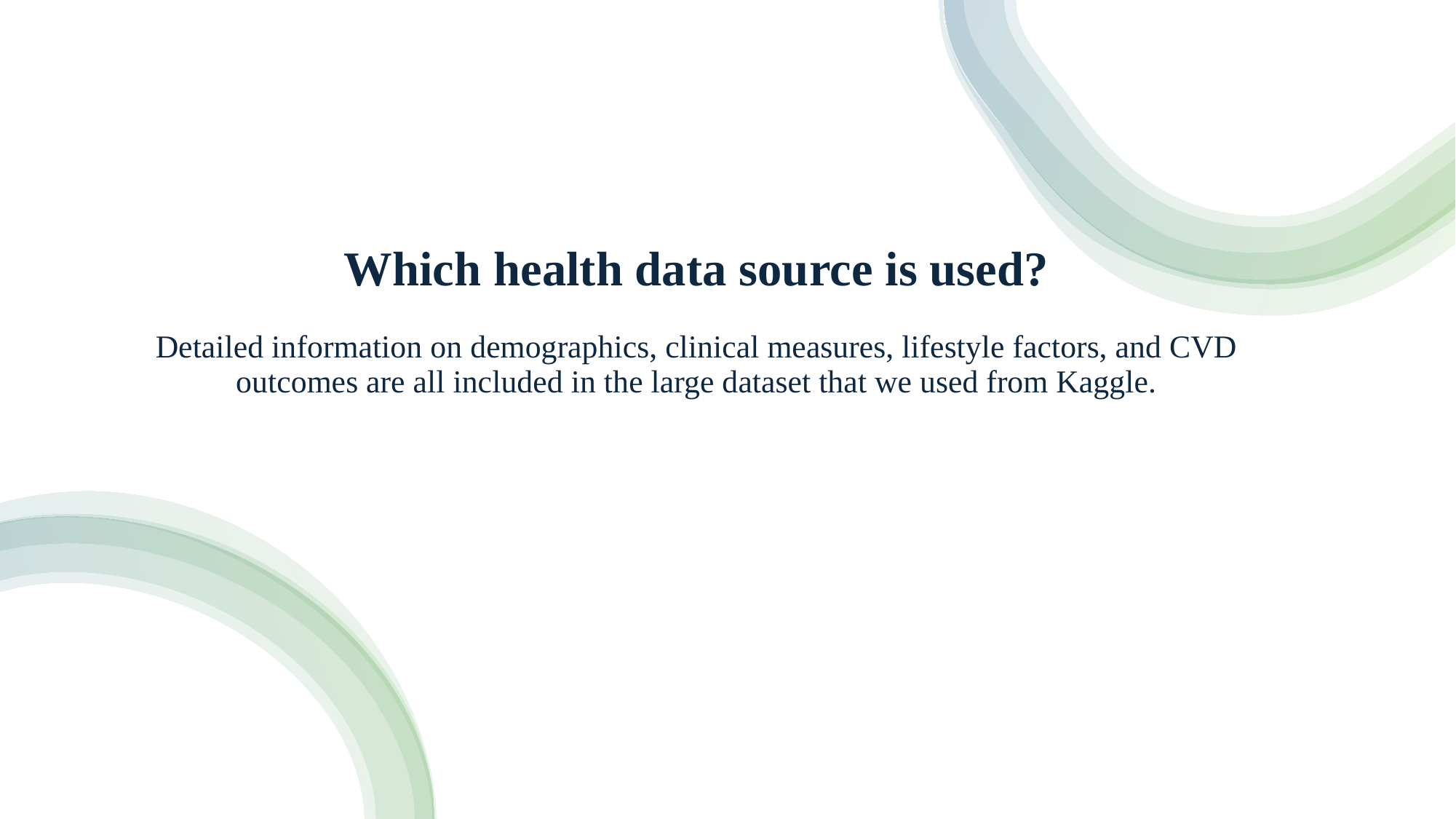

# Which health data source is used? Detailed information on demographics, clinical measures, lifestyle factors, and CVD outcomes are all included in the large dataset that we used from Kaggle.